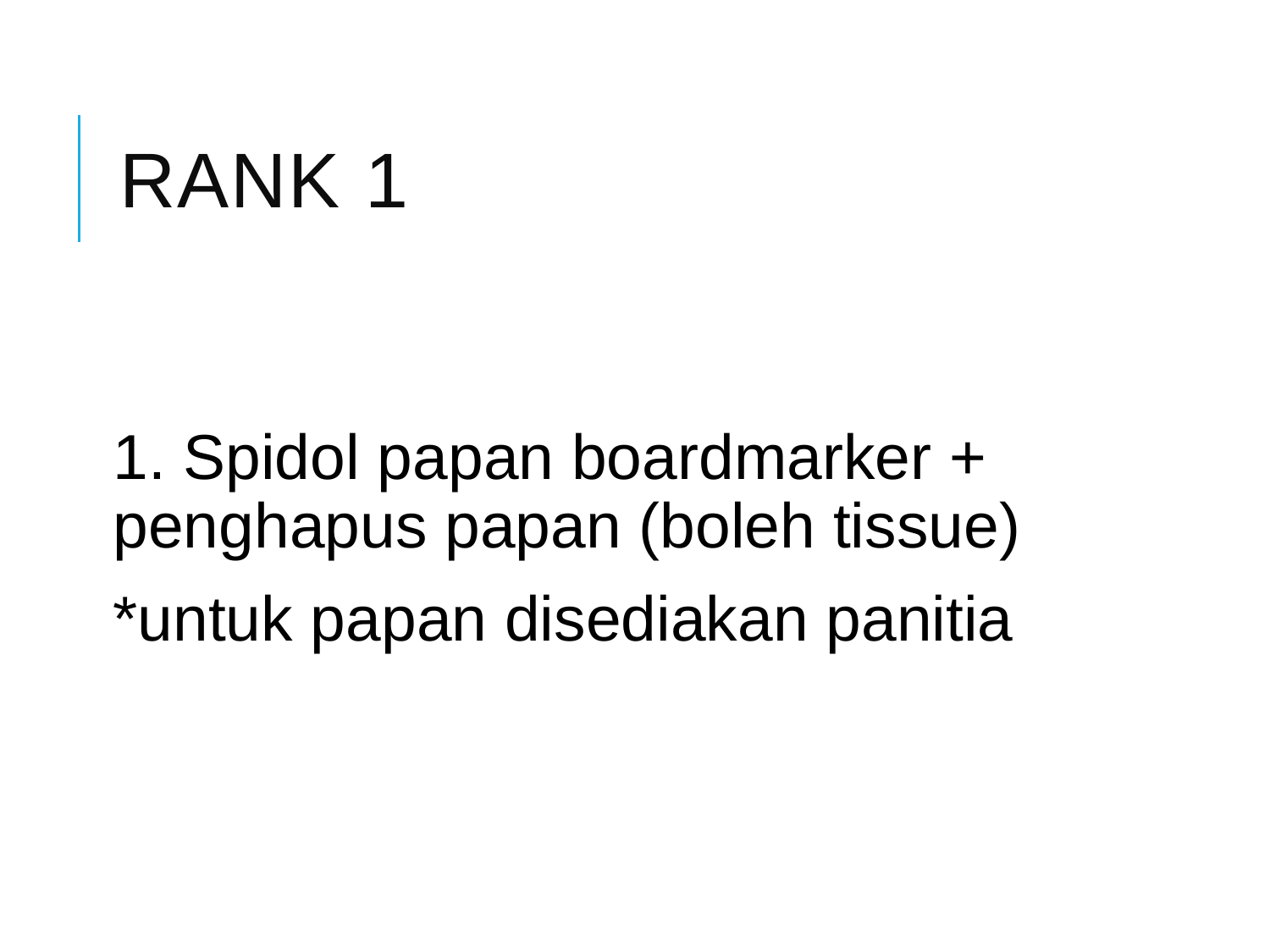

# Rank 1

1. Spidol papan boardmarker + penghapus papan (boleh tissue)
*untuk papan disediakan panitia